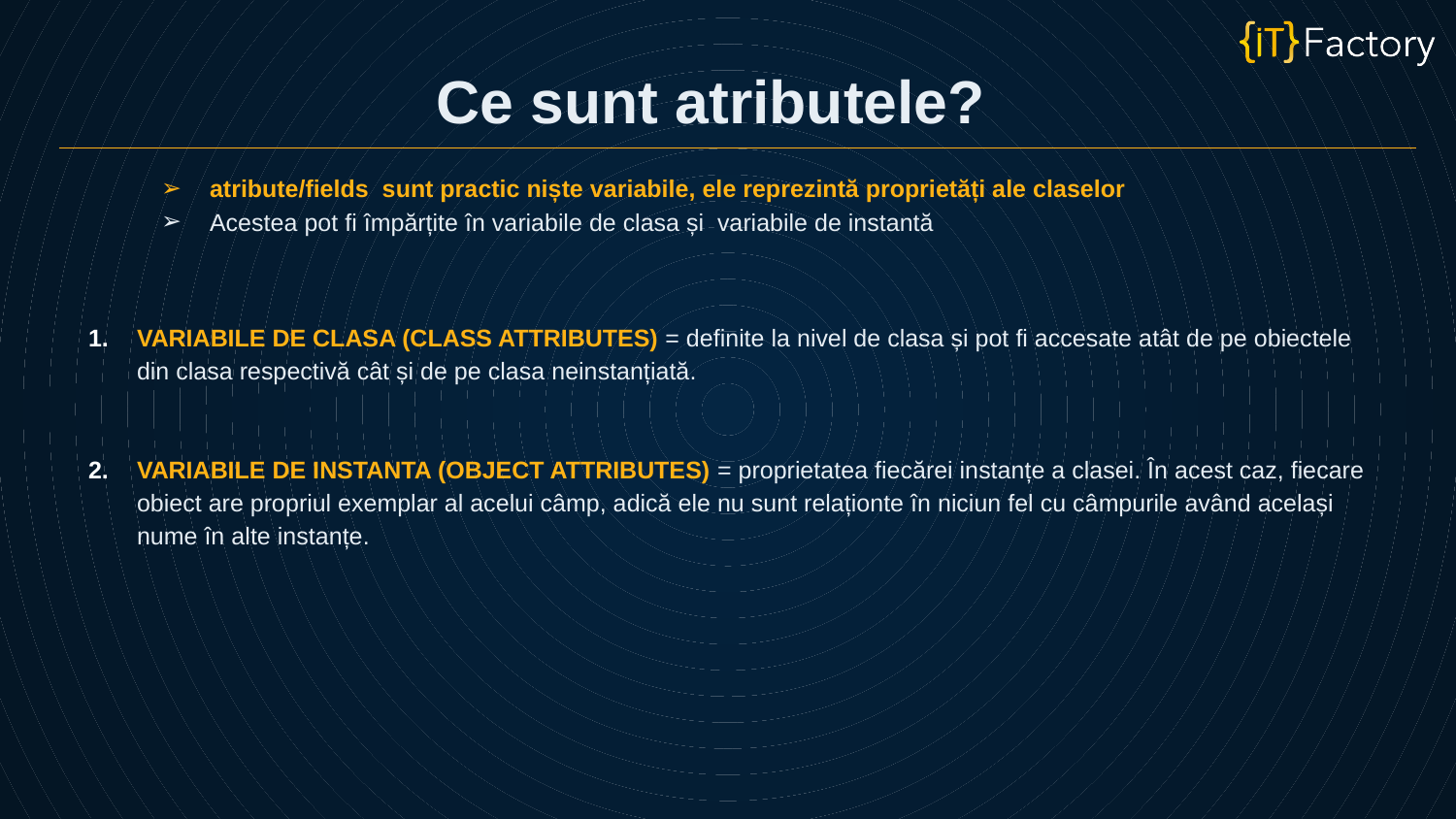

# Ce sunt atributele?
atribute/fields  sunt practic niște variabile, ele reprezintă proprietăți ale claselor
Acestea pot fi împărțite în variabile de clasa și  variabile de instantă

VARIABILE DE CLASA (CLASS ATTRIBUTES) = definite la nivel de clasa și pot fi accesate atât de pe obiectele din clasa respectivă cât și de pe clasa neinstanțiată.

VARIABILE DE INSTANTA (OBJECT ATTRIBUTES) = proprietatea fiecărei instanțe a clasei. În acest caz, fiecare obiect are propriul exemplar al acelui câmp, adică ele nu sunt relaționte în niciun fel cu câmpurile având același nume în alte instanțe.